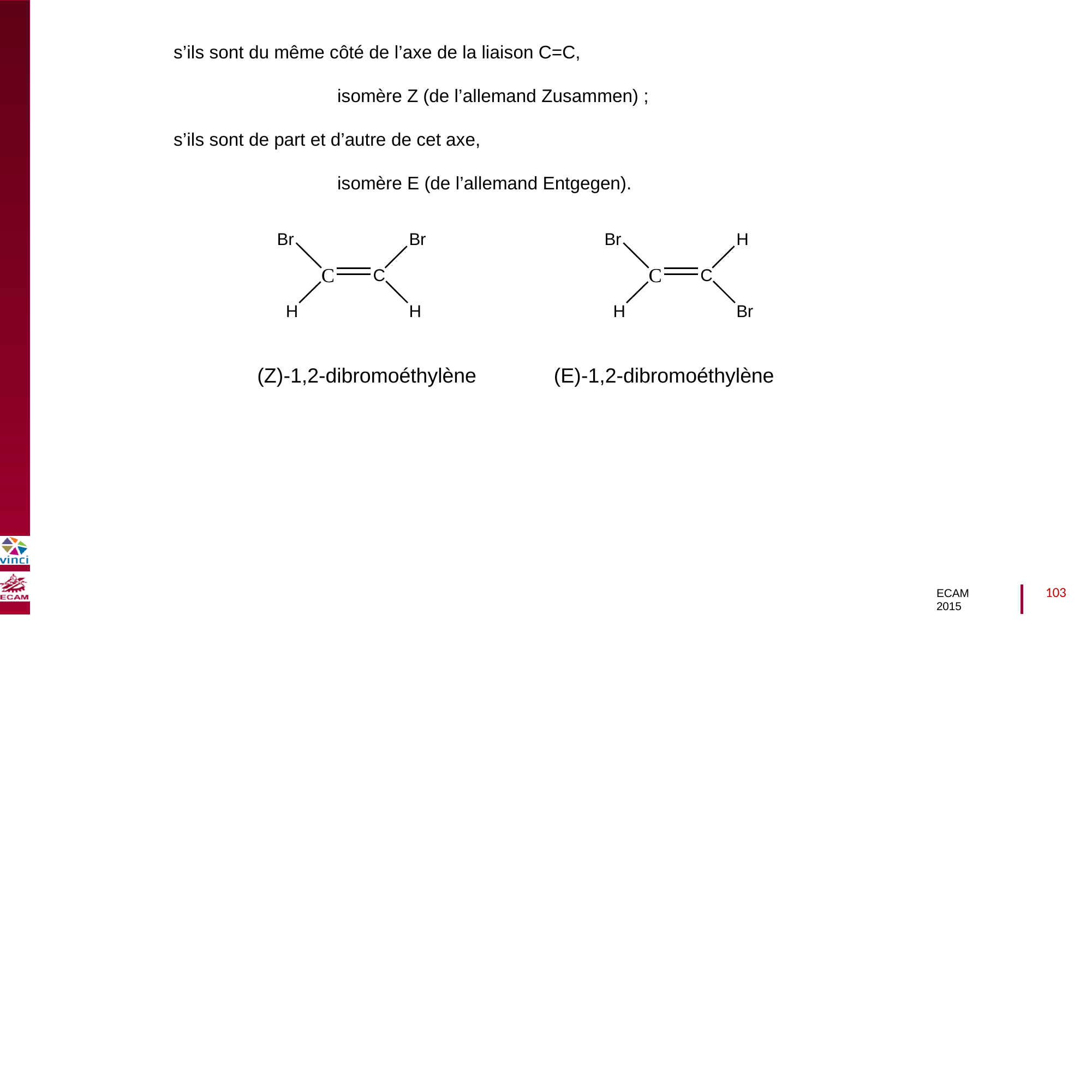

s’ils sont du même côté de l’axe de la liaison C=C,
isomère Z (de l’allemand Zusammen) ;
s’ils sont de part et d’autre de cet axe,
B2040-Chimie du vivant et environnement
isomère E (de l’allemand Entgegen).
Br
Br
Br
H

C
C
C
C

H
H
H
Br
(Z)-1,2-dibromoéthylène
(E)-1,2-dibromoéthylène

103
ECAM 2015